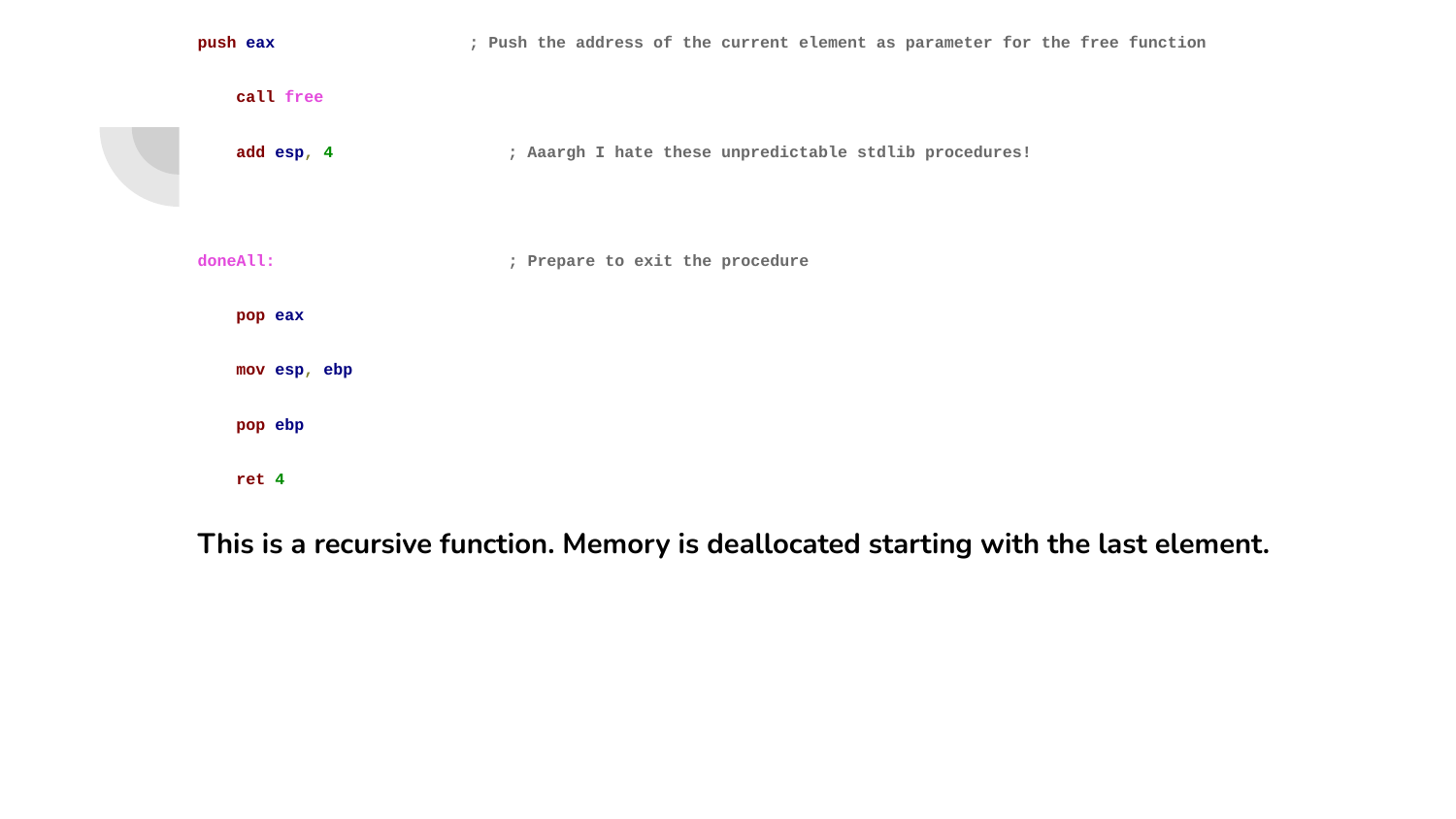

push eax                    ; Push the address of the current element as parameter for the free function
    call free
    add esp, 4                  ; Aaargh I hate these unpredictable stdlib procedures!

doneAll:                        ; Prepare to exit the procedure
    pop eax
    mov esp, ebp
    pop ebp
    ret 4
This is a recursive function. Memory is deallocated starting with the last element.